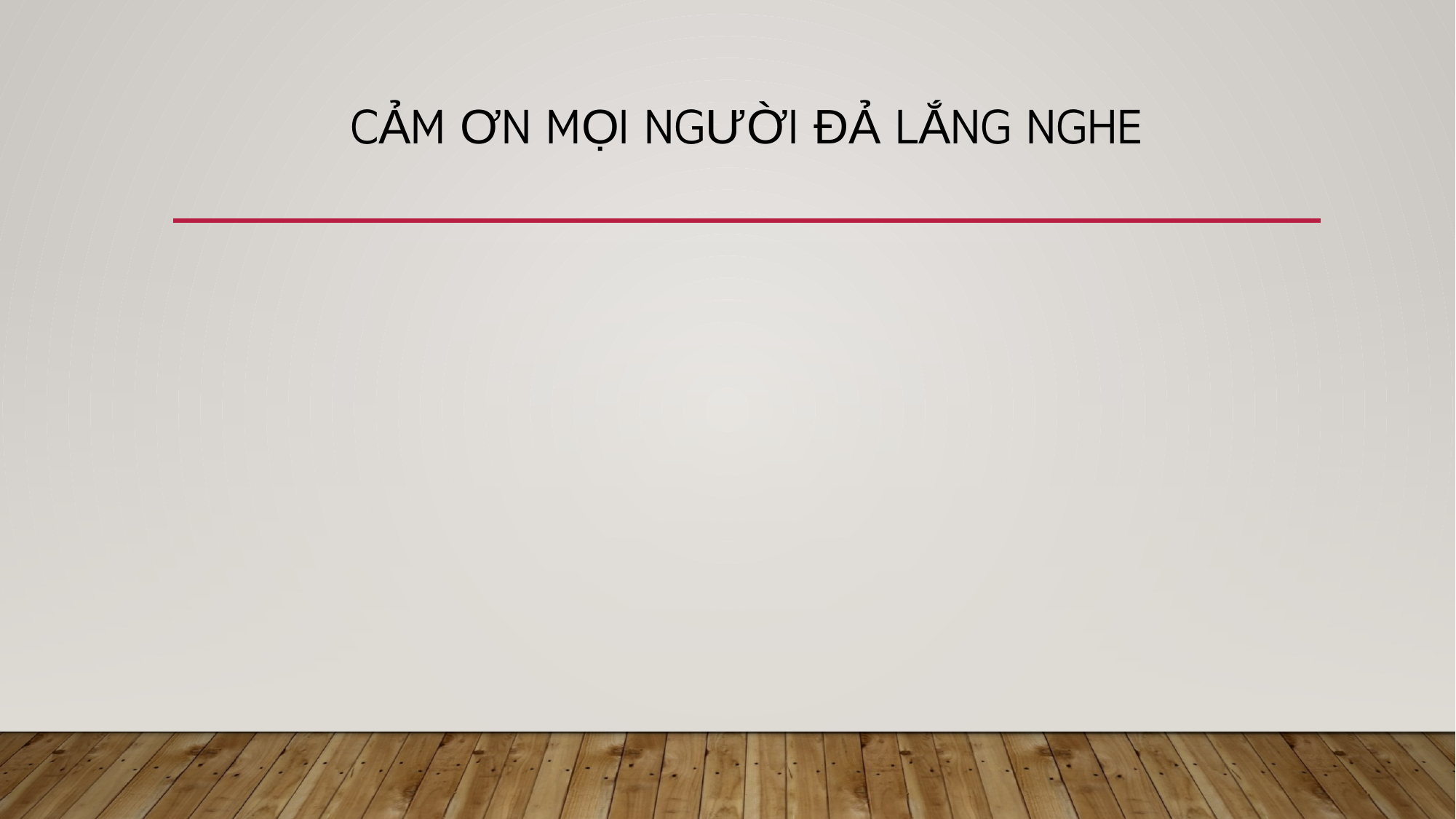

# Cảm ơn mọi người đả lắng nghe